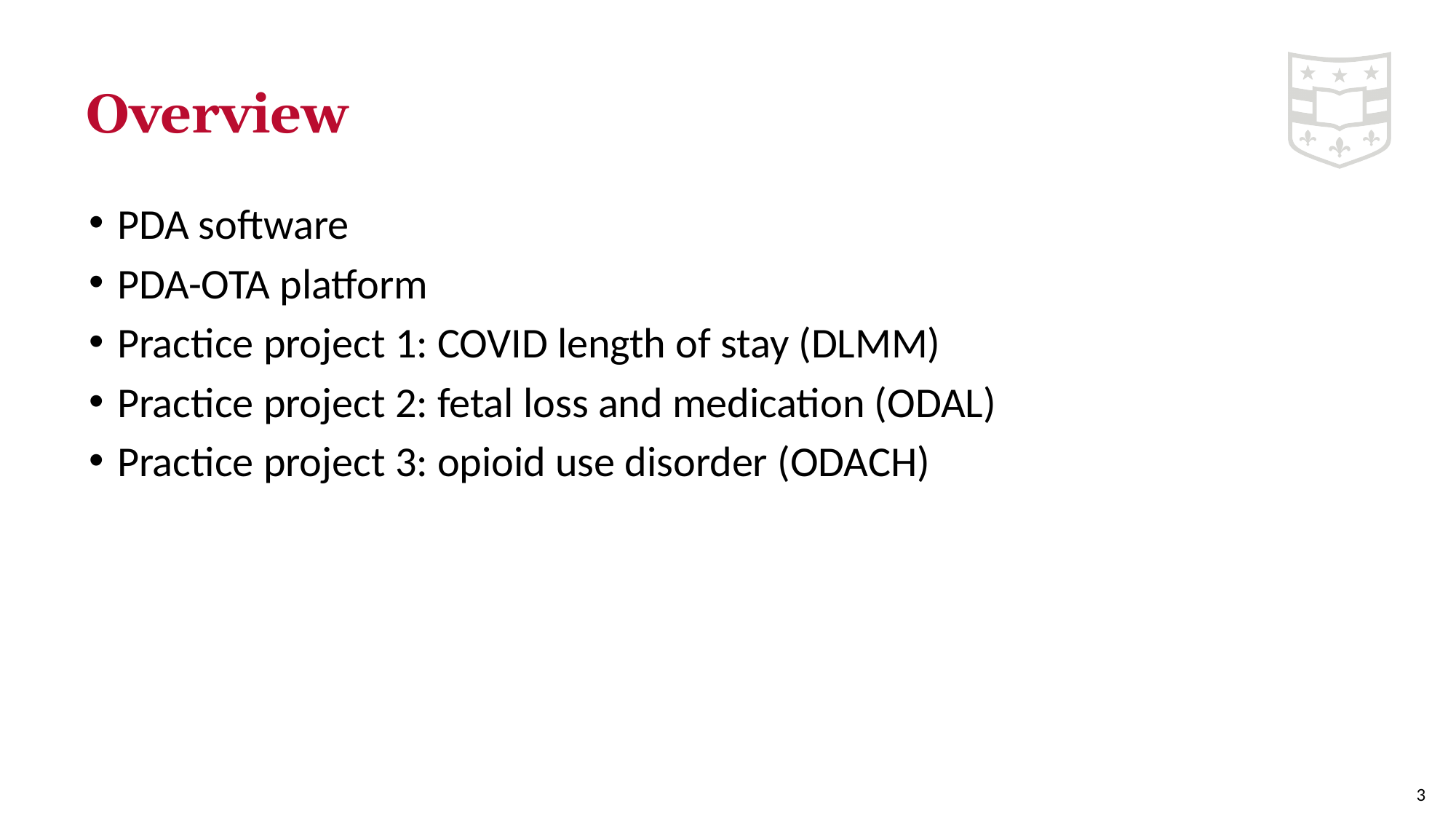

# Overview
PDA software
PDA-OTA platform
Practice project 1: COVID length of stay (DLMM)
Practice project 2: fetal loss and medication (ODAL)
Practice project 3: opioid use disorder (ODACH)